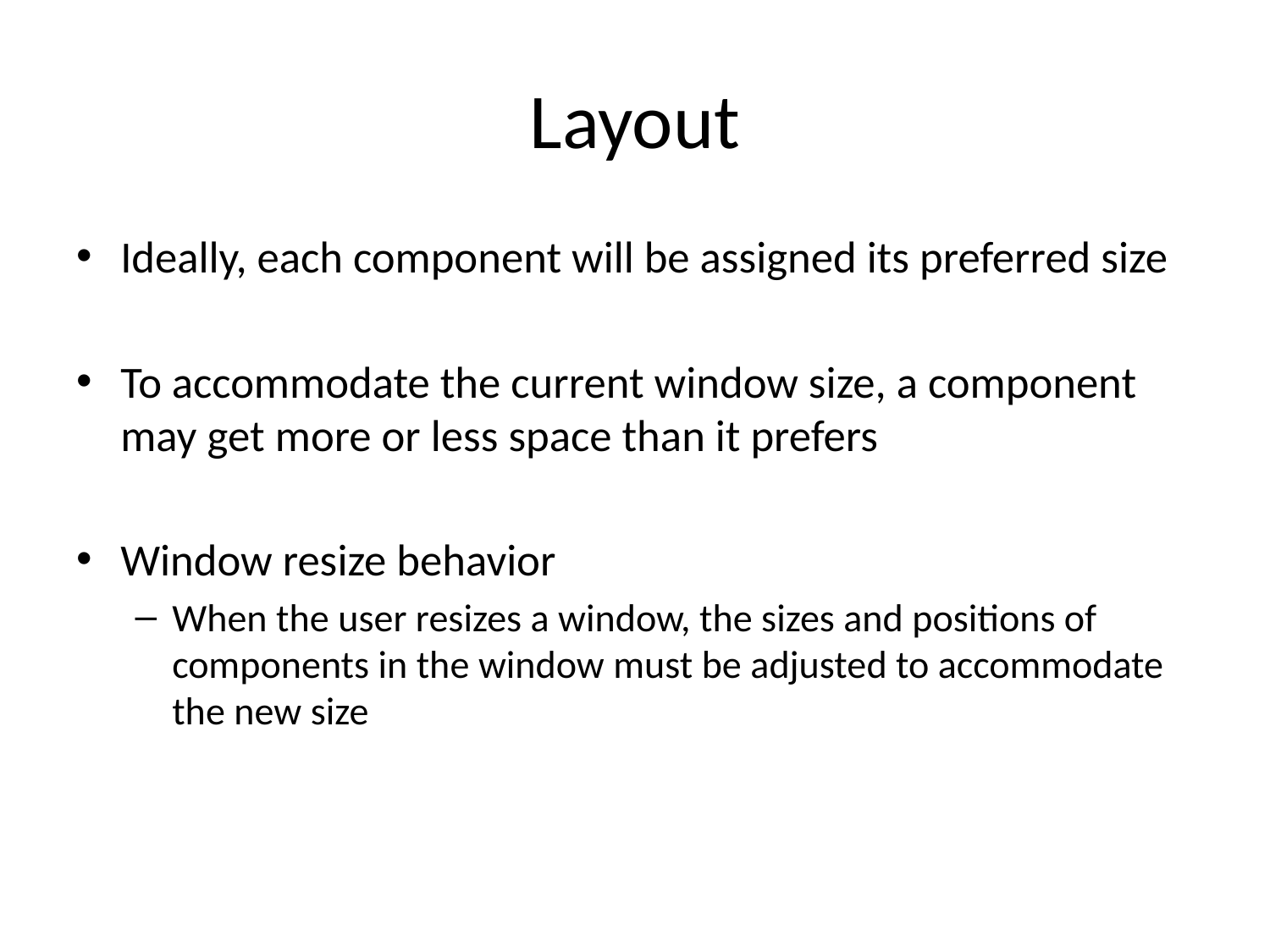

# Layout
Ideally, each component will be assigned its preferred size

To accommodate the current window size, a component may get more or less space than it prefers

Window resize behavior
When the user resizes a window, the sizes and positions of components in the window must be adjusted to accommodate the new size